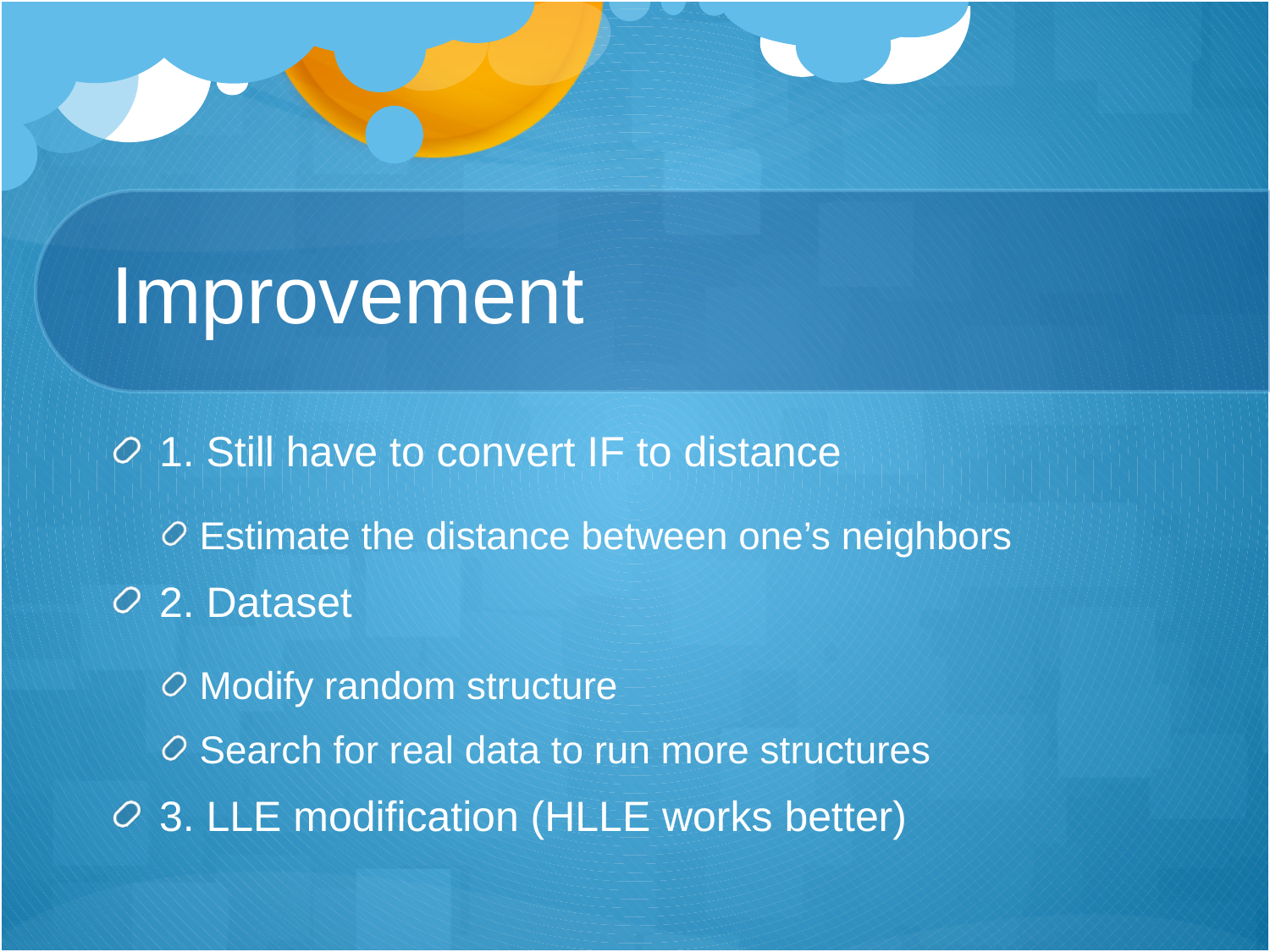

# Improvement
1. Still have to convert IF to distance
Estimate the distance between one’s neighbors
2. Dataset
Modify random structure
Search for real data to run more structures
3. LLE modification (HLLE works better)